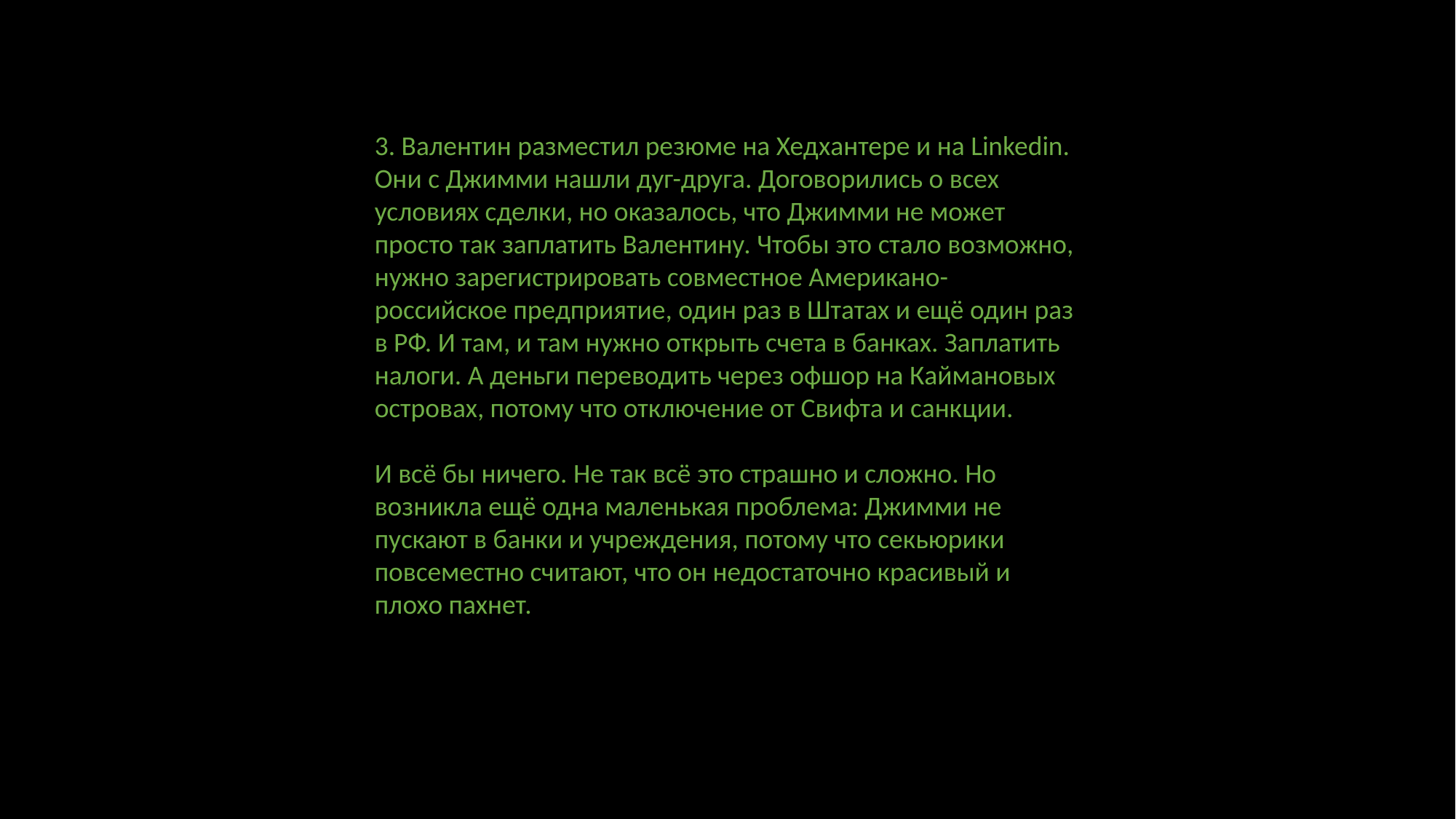

3. Валентин разместил резюме на Хедхантере и на Linkedin. Они с Джимми нашли дуг-друга. Договорились о всех условиях сделки, но оказалось, что Джимми не может просто так заплатить Валентину. Чтобы это стало возможно, нужно зарегистрировать совместное Американо-российское предприятие, один раз в Штатах и ещё один раз в РФ. И там, и там нужно открыть счета в банках. Заплатить налоги. А деньги переводить через офшор на Каймановых островах, потому что отключение от Свифта и санкции.

И всё бы ничего. Не так всё это страшно и сложно. Но возникла ещё одна маленькая проблема: Джимми не пускают в банки и учреждения, потому что секьюрики повсеместно считают, что он недостаточно красивый и плохо пахнет.